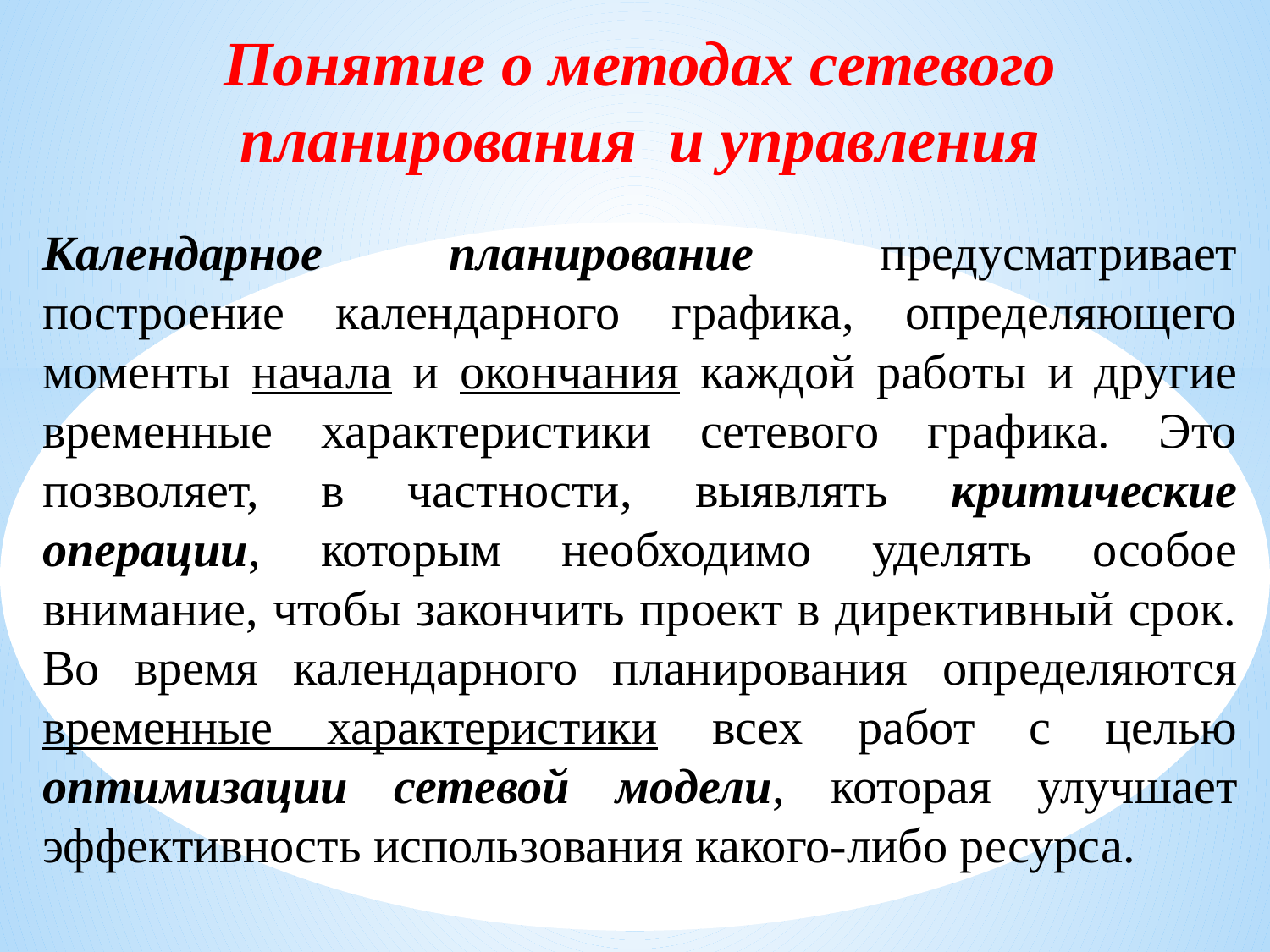

Понятие о методах сетевого планирования  и управления
Календарное планирование предусматривает построение календарного графика, определяющего моменты начала и окончания каждой работы и другие временные характеристики сетевого графика. Это позволяет, в частности, выявлять критические операции, которым необходимо уделять особое внимание, чтобы закончить проект в директивный срок. Во время календарного планирования определяются временные характеристики всех работ с целью оптимизации сетевой модели, которая улучшает эффективность использования какого-либо ресурса.